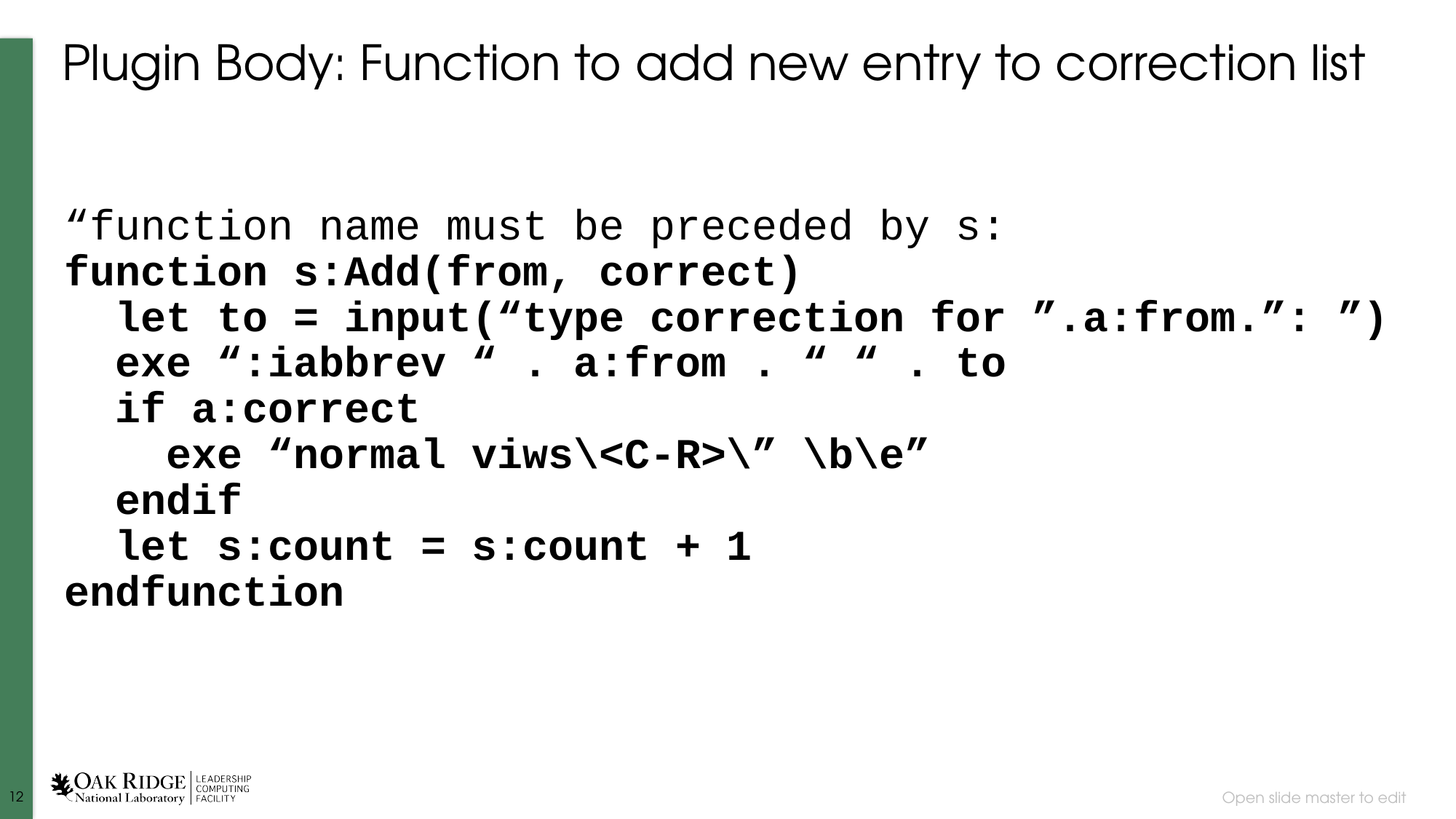

# Plugin Body: Function to add new entry to correction list
“function name must be preceded by s:
function s:Add(from, correct)
  let to = input(“type correction for ”.a:from.”: ”)
  exe “:iabbrev “ . a:from . “ “ . to
  if a:correct
    exe “normal viws\<C-R>\” \b\e”
  endif
  let s:count = s:count + 1
endfunction